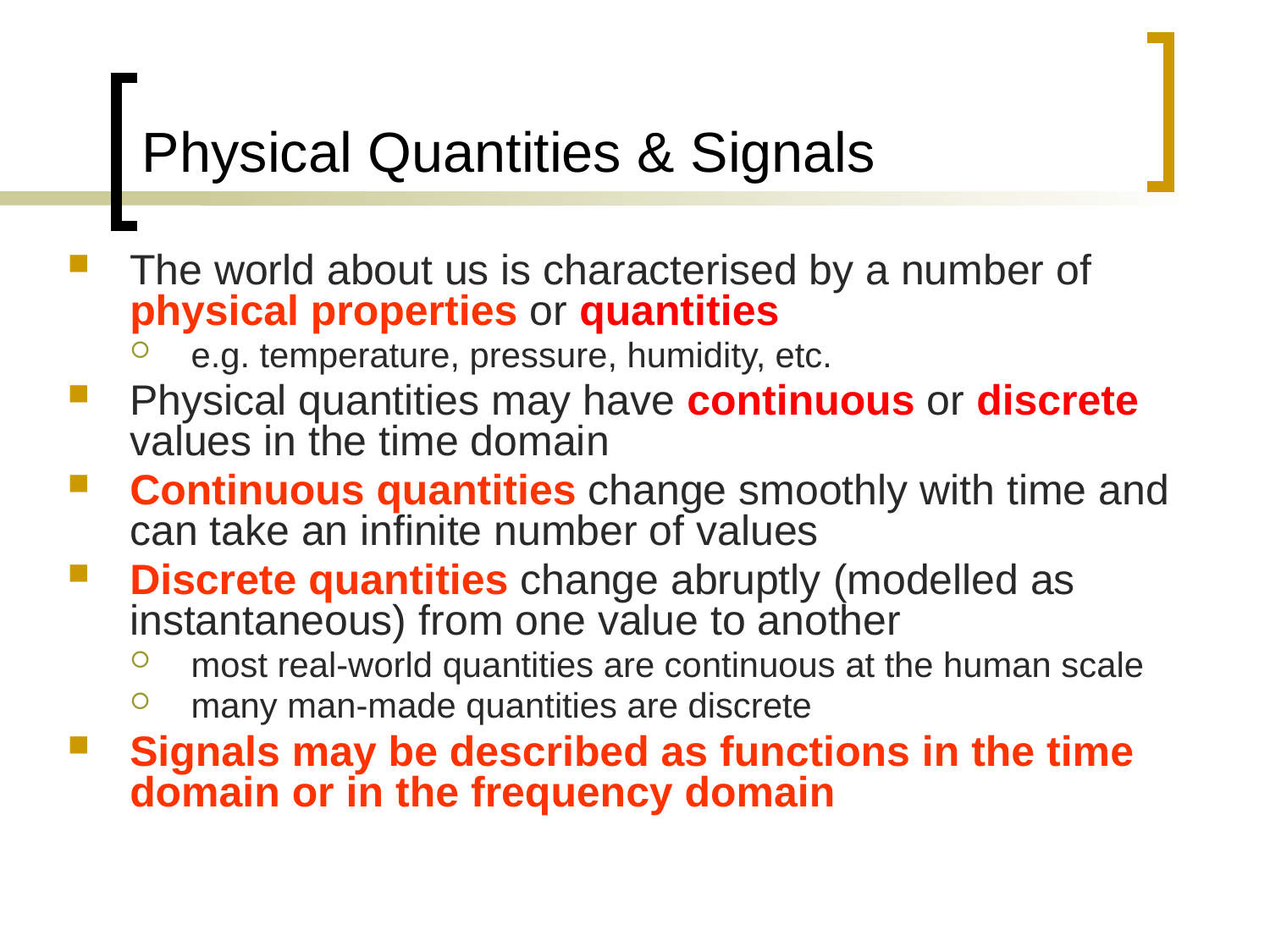

# Physical Quantities & Signals
The world about us is characterised by a number of physical properties or quantities
e.g. temperature, pressure, humidity, etc.
Physical quantities may have continuous or discrete values in the time domain
Continuous quantities change smoothly with time and can take an infinite number of values
Discrete quantities change abruptly (modelled as instantaneous) from one value to another
most real-world quantities are continuous at the human scale
many man-made quantities are discrete
Signals may be described as functions in the time domain or in the frequency domain